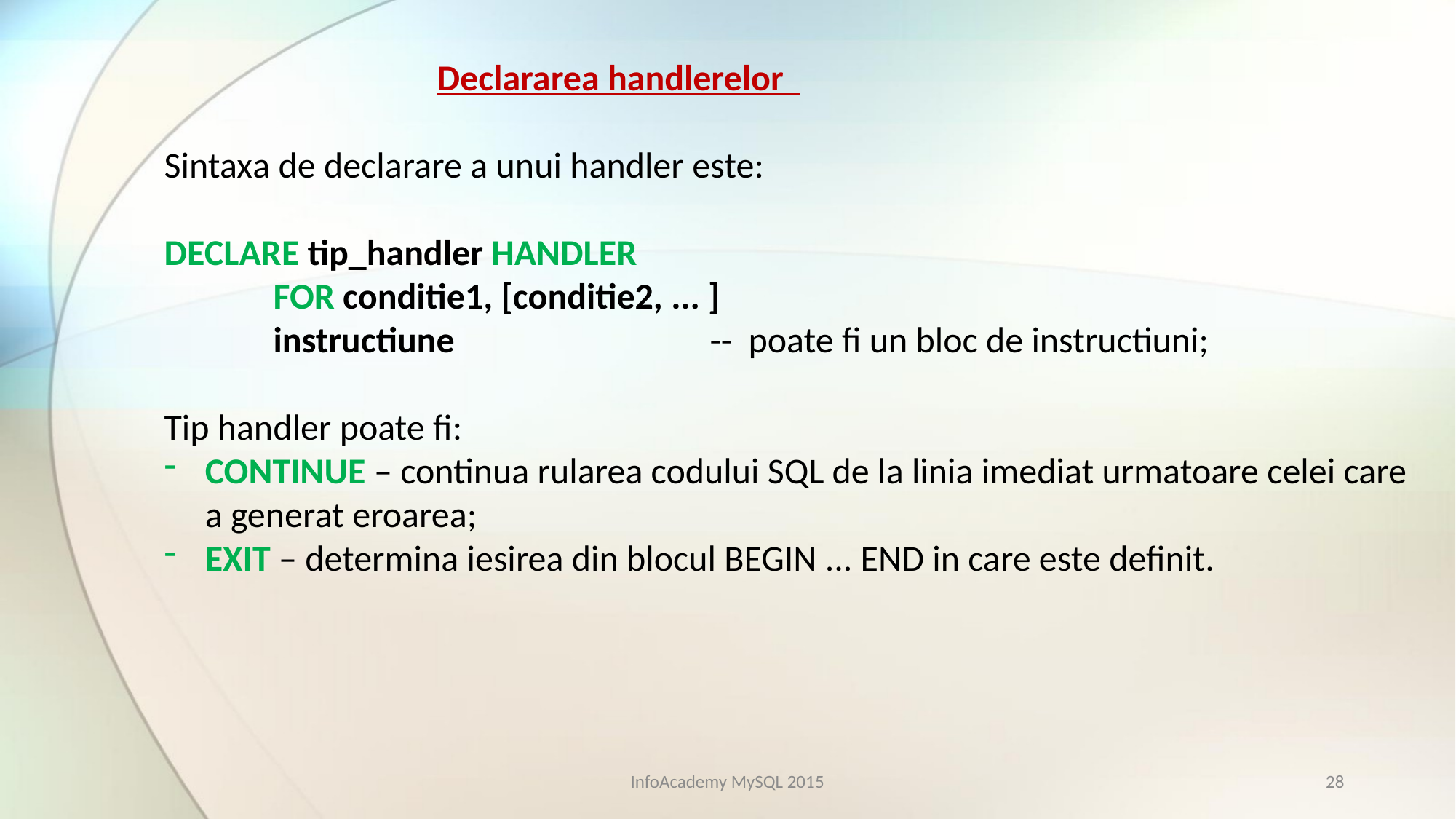

Declararea handlerelor

Sintaxa de declarare a unui handler este:

DECLARE tip_handler HANDLER
	FOR conditie1, [conditie2, ... ]
	instructiune 			--  poate fi un bloc de instructiuni;

Tip handler poate fi:
CONTINUE – continua rularea codului SQL de la linia imediat urmatoare celei care a generat eroarea;
EXIT – determina iesirea din blocul BEGIN ... END in care este definit.

InfoAcademy MySQL 2015
28